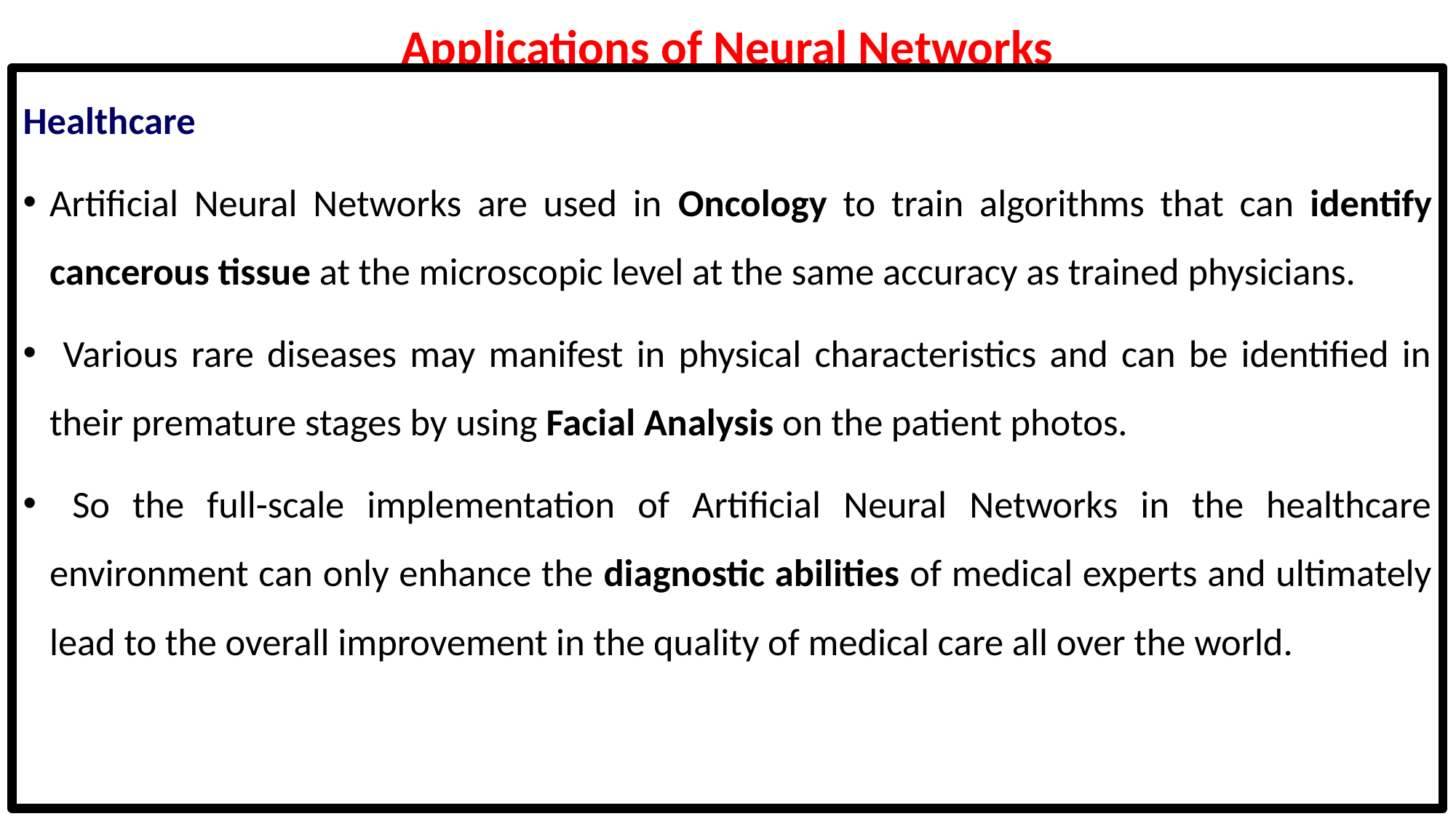

# Applications of Neural Networks
Healthcare
Artificial Neural Networks are used in Oncology to train algorithms that can identify cancerous tissue at the microscopic level at the same accuracy as trained physicians.
 Various rare diseases may manifest in physical characteristics and can be identified in their premature stages by using Facial Analysis on the patient photos.
 So the full-scale implementation of Artificial Neural Networks in the healthcare environment can only enhance the diagnostic abilities of medical experts and ultimately lead to the overall improvement in the quality of medical care all over the world.